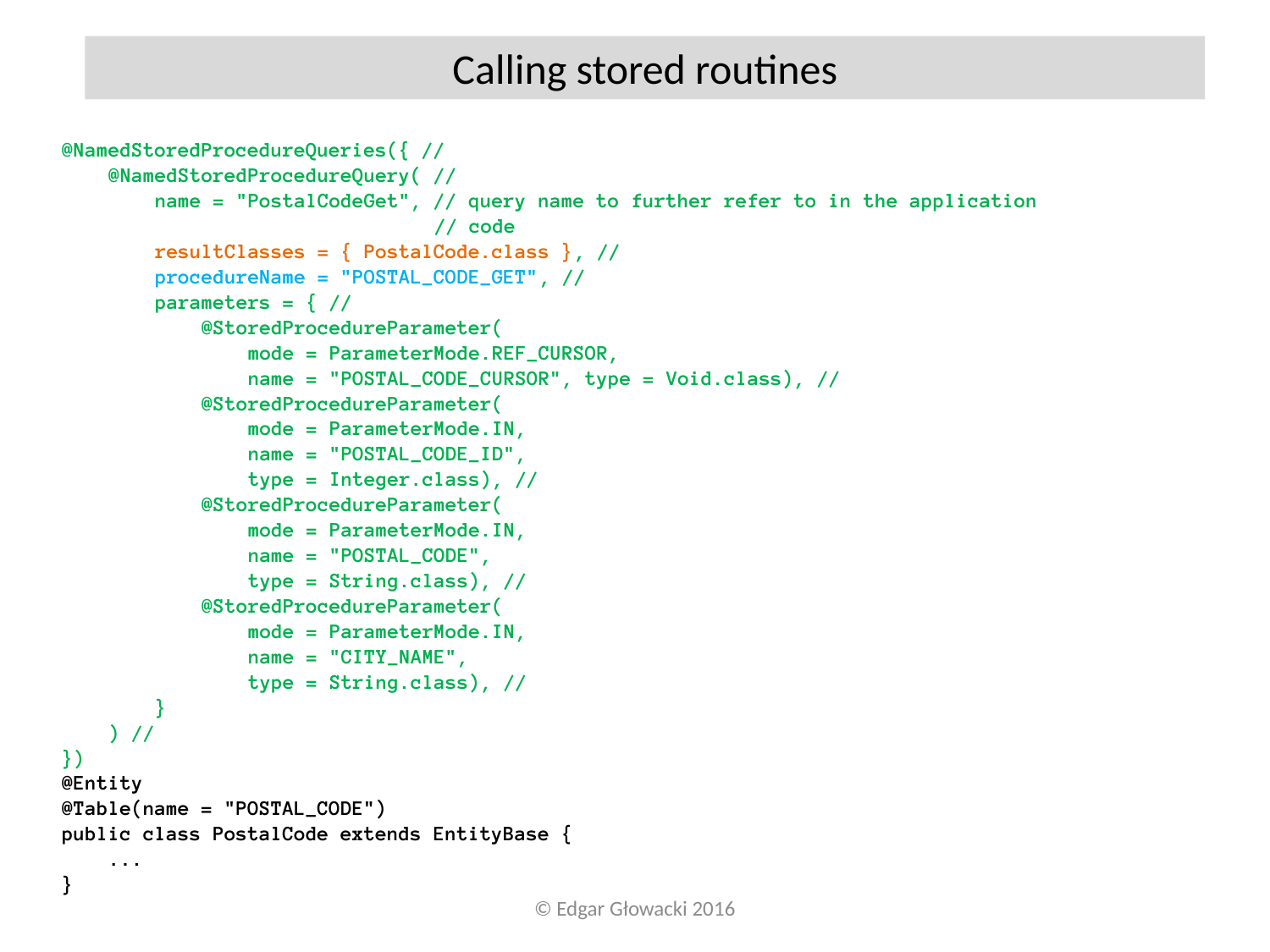

Calling stored routines
@NamedStoredProcedureQueries({ //
    @NamedStoredProcedureQuery( //
        name = "PostalCodeGet", // query name to further refer to in the application
                                // code
        resultClasses = { PostalCode.class }, //
        procedureName = "POSTAL_CODE_GET", //
        parameters = { //
            @StoredProcedureParameter(
                mode = ParameterMode.REF_CURSOR,
                name = "POSTAL_CODE_CURSOR", type = Void.class), //
            @StoredProcedureParameter(
                mode = ParameterMode.IN,
                name = "POSTAL_CODE_ID",
                type = Integer.class), //
            @StoredProcedureParameter(
                mode = ParameterMode.IN,
                name = "POSTAL_CODE",
                type = String.class), //
            @StoredProcedureParameter(
                mode = ParameterMode.IN,
                name = "CITY_NAME",
                type = String.class), //
        }
    ) //
})
@Entity
@Table(name = "POSTAL_CODE")
public class PostalCode extends EntityBase {
    ...
}
© Edgar Głowacki 2016